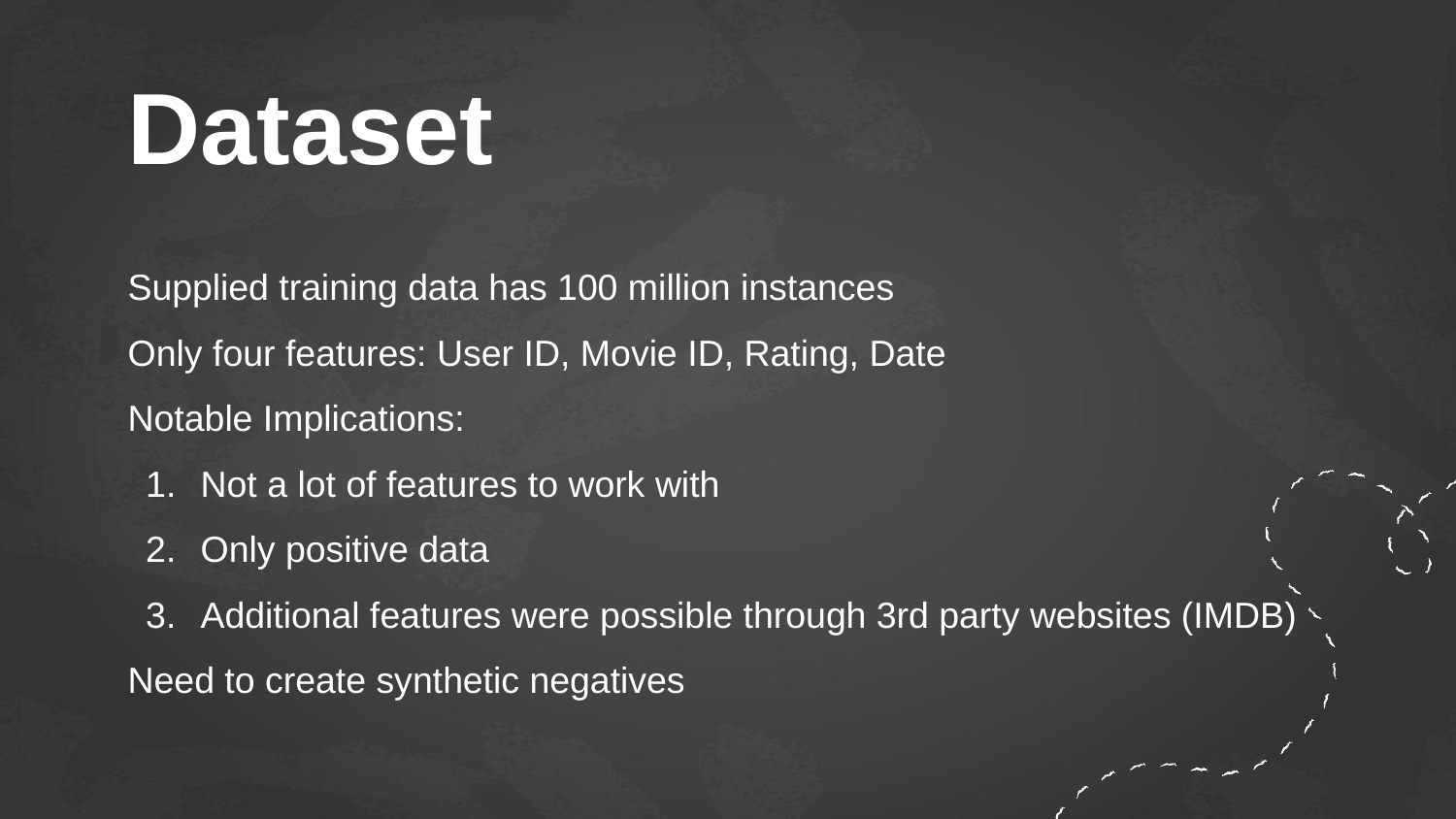

# Dataset
Supplied training data has 100 million instances
Only four features: User ID, Movie ID, Rating, Date
Notable Implications:
Not a lot of features to work with
Only positive data
Additional features were possible through 3rd party websites (IMDB)
Need to create synthetic negatives